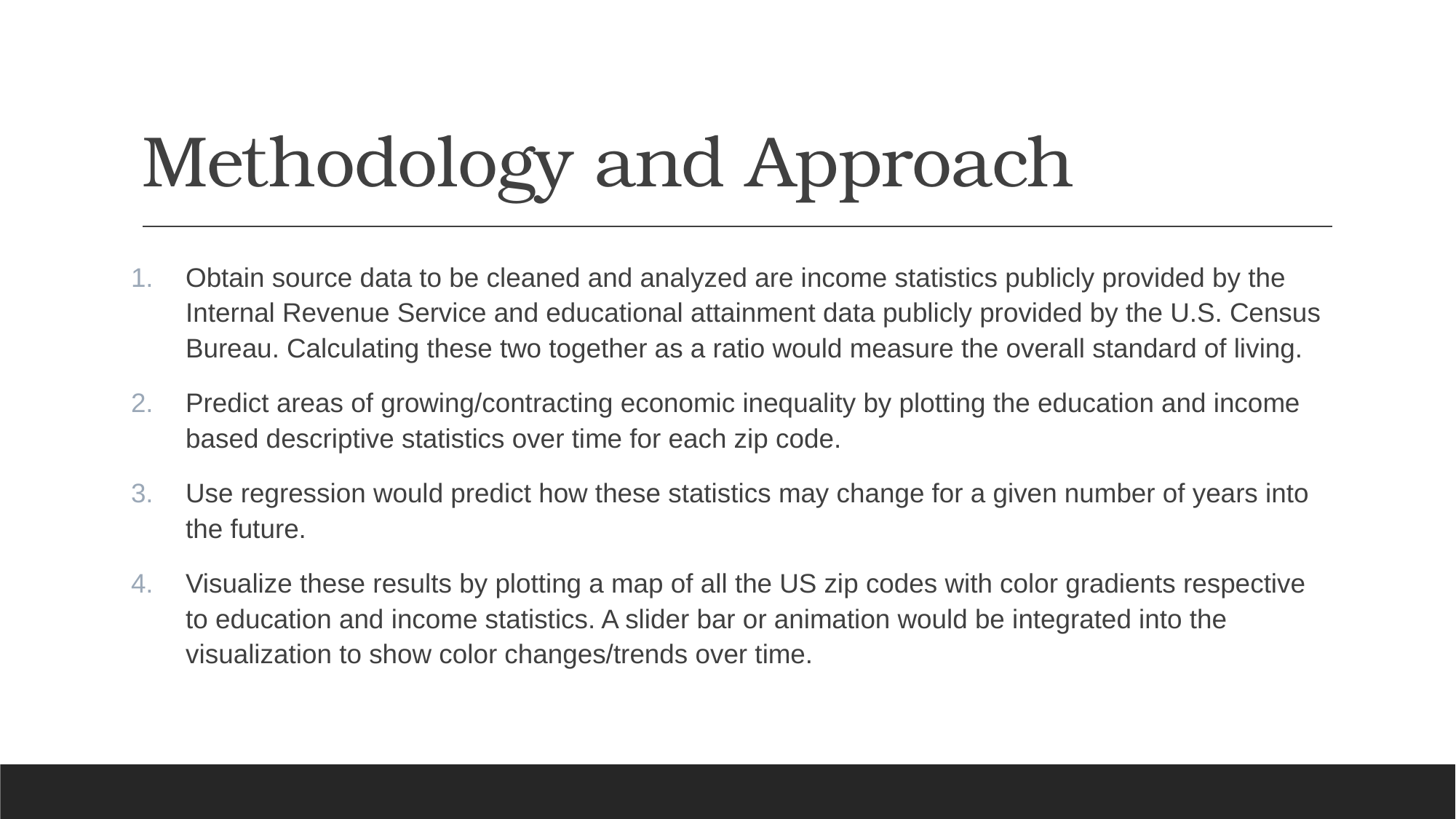

# Methodology and Approach
Obtain source data to be cleaned and analyzed are income statistics publicly provided by the Internal Revenue Service and educational attainment data publicly provided by the U.S. Census Bureau. Calculating these two together as a ratio would measure the overall standard of living.
Predict areas of growing/contracting economic inequality by plotting the education and income based descriptive statistics over time for each zip code.
Use regression would predict how these statistics may change for a given number of years into the future.
Visualize these results by plotting a map of all the US zip codes with color gradients respective to education and income statistics. A slider bar or animation would be integrated into the visualization to show color changes/trends over time.